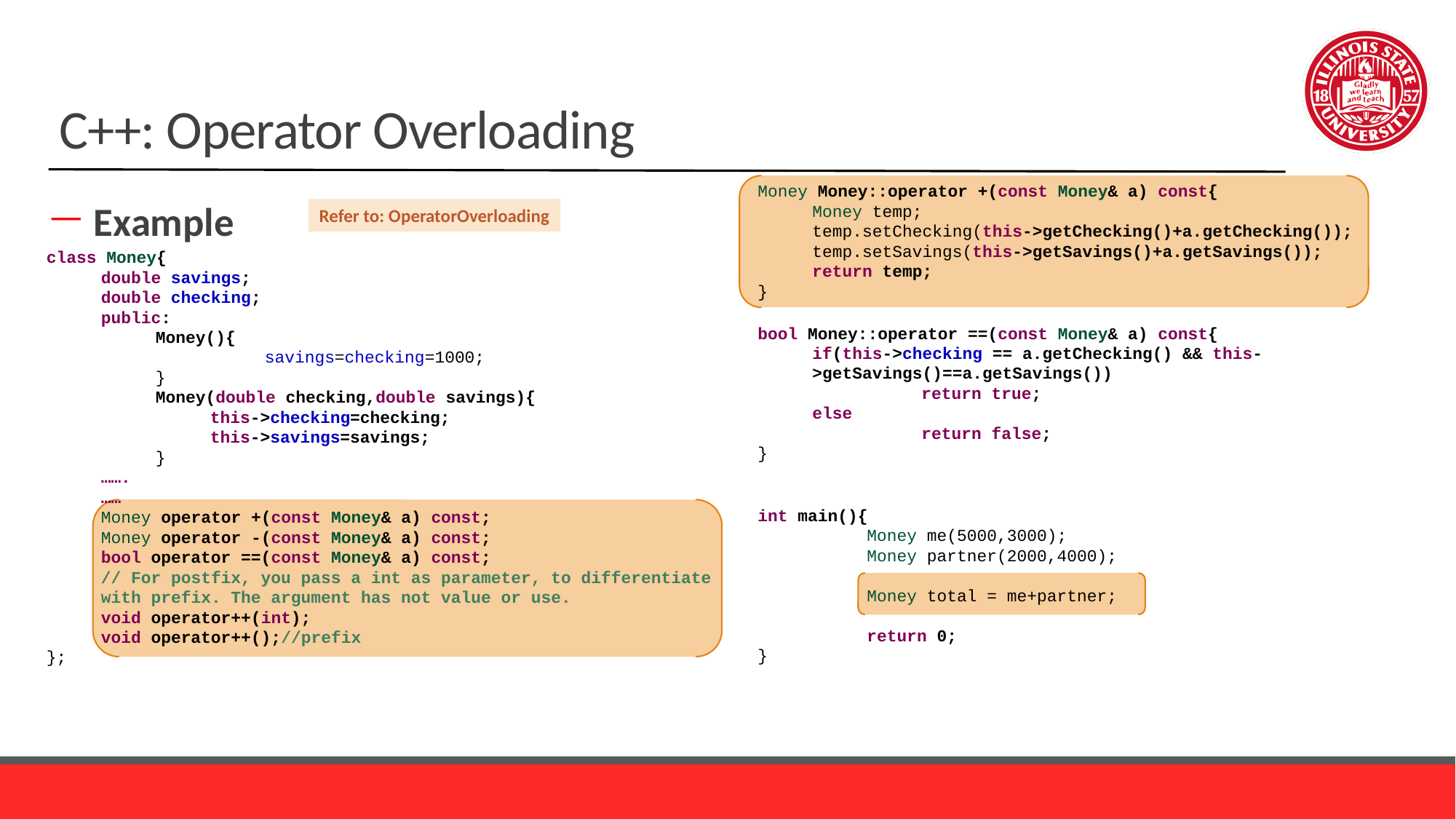

# C++: Operator Overloading
Money Money::operator +(const Money& a) const{
Money temp;
temp.setChecking(this->getChecking()+a.getChecking());
temp.setSavings(this->getSavings()+a.getSavings());
return temp;
}

Example
Refer to: OperatorOverloading
class Money{
double savings;
double checking;
public:
Money(){
	savings=checking=1000;
}
Money(double checking,double savings){
this->checking=checking;
this->savings=savings;
}
…….
……
Money operator +(const Money& a) const;
Money operator -(const Money& a) const;
bool operator ==(const Money& a) const;
// For postfix, you pass a int as parameter, to differentiate with prefix. The argument has not value or use.
void operator++(int);
void operator++();//prefix
};
bool Money::operator ==(const Money& a) const{
if(this->checking == a.getChecking() && this->getSavings()==a.getSavings())
	return true;
else
	return false;
}

int main(){
	Money me(5000,3000);
	Money partner(2000,4000);

	Money total = me+partner;

	return 0;
}